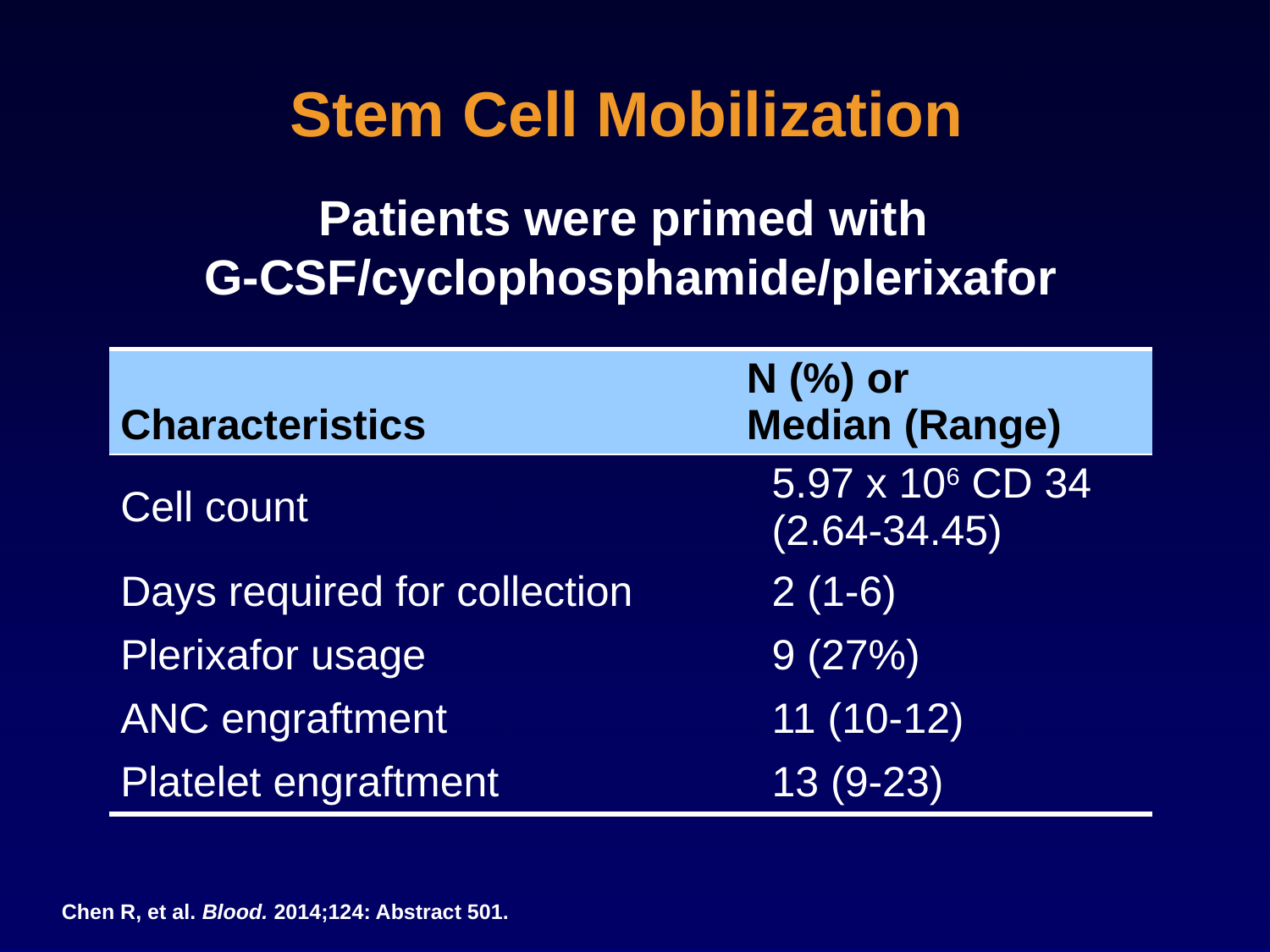

# Stem Cell Mobilization
Patients were primed with
G-CSF/cyclophosphamide/plerixafor
| Characteristics | N (%) or Median (Range) |
| --- | --- |
| Cell count | 5.97 x 106 CD 34 (2.64-34.45) |
| Days required for collection | 2 (1-6) |
| Plerixafor usage | 9 (27%) |
| ANC engraftment | 11 (10-12) |
| Platelet engraftment | 13 (9-23) |
Chen R, et al. Blood. 2014;124: Abstract 501.